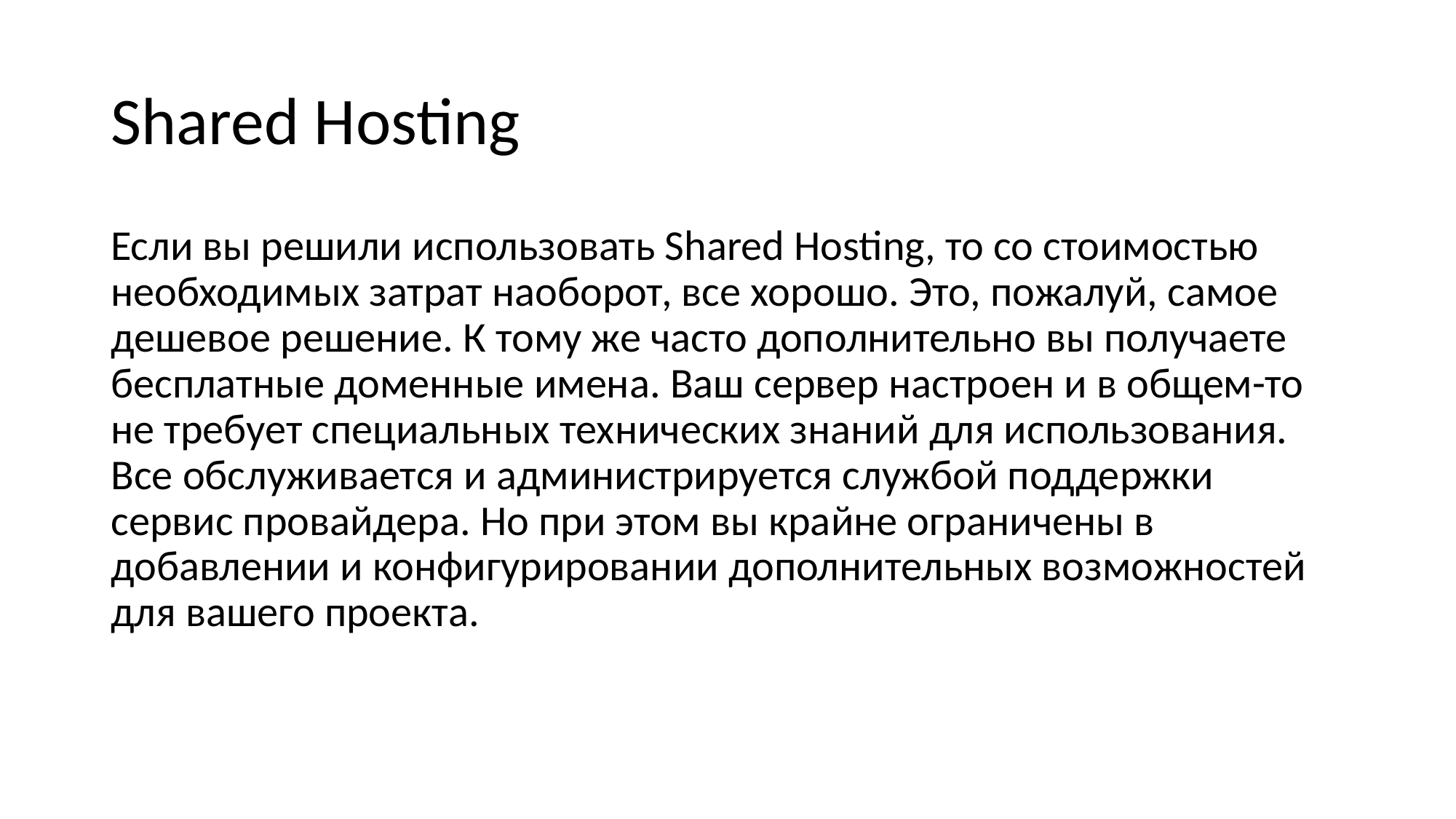

# Shared Hosting
Если вы решили использовать Shared Hosting, то со стоимостью необходимых затрат наоборот, все хорошо. Это, пожалуй, самое дешевое решение. К тому же часто дополнительно вы получаете бесплатные доменные имена. Ваш сервер настроен и в общем-то не требует специальных технических знаний для использования. Все обслуживается и администрируется службой поддержки сервис провайдера. Но при этом вы крайне ограничены в добавлении и конфигурировании дополнительных возможностей для вашего проекта.